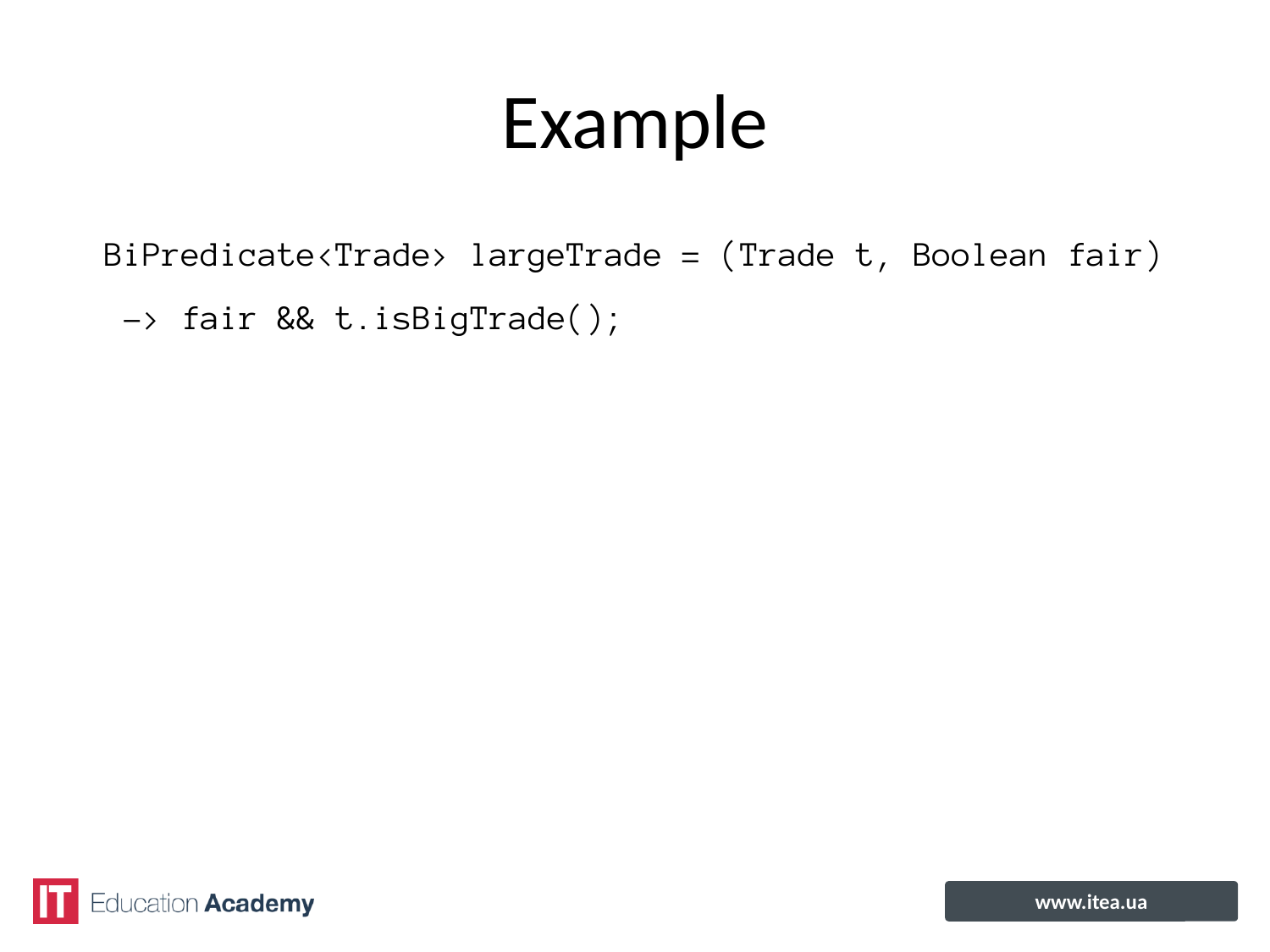

# Example
BiPredicate<Trade> largeTrade = (Trade t, Boolean fair) -> fair && t.isBigTrade();